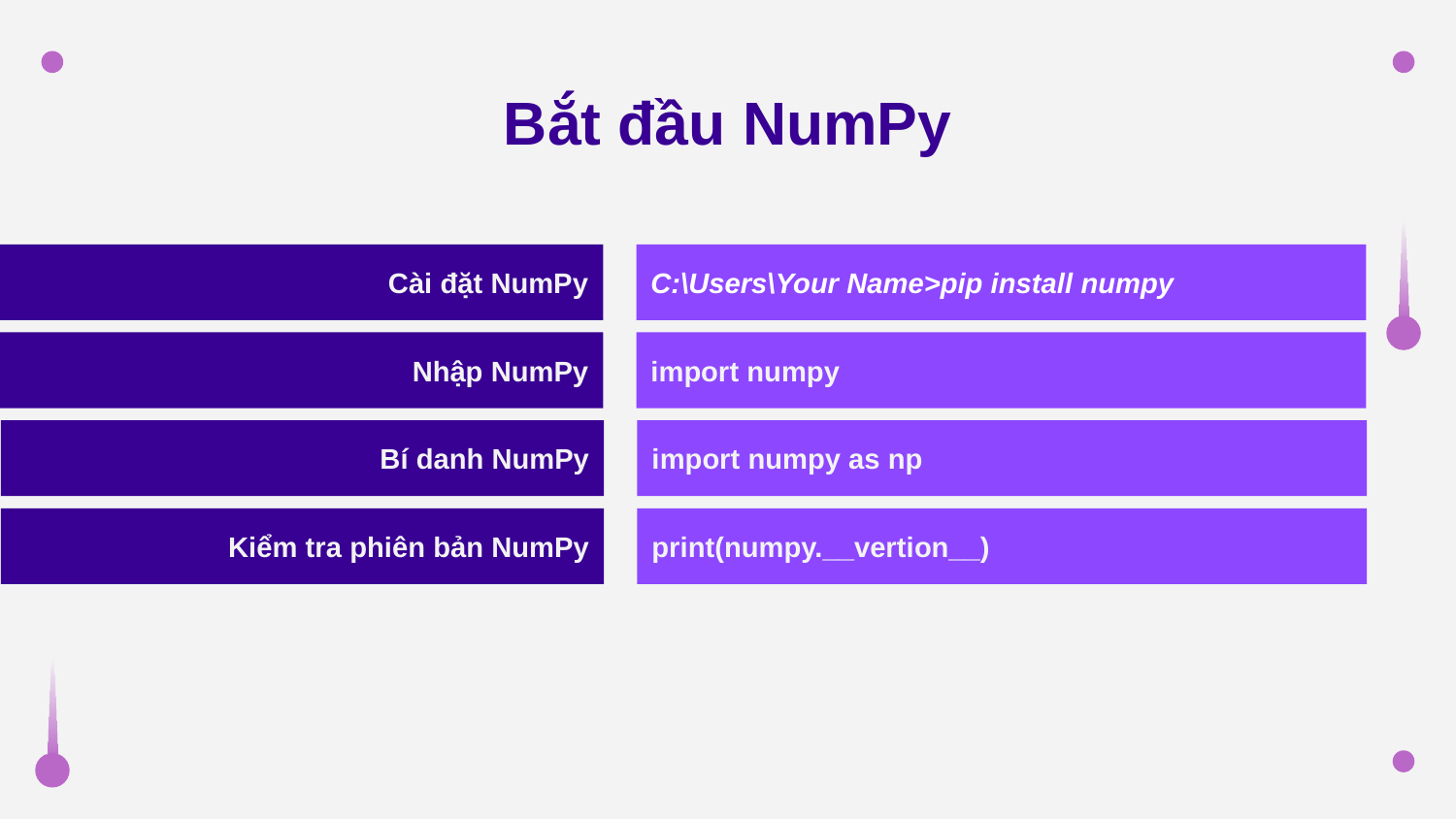

# Bắt đầu NumPy
Cài đặt NumPy
C:\Users\Your Name>pip install numpy
Nhập NumPy
import numpy
Bí danh NumPy
import numpy as np
Kiểm tra phiên bản NumPy
print(numpy.__vertion__)